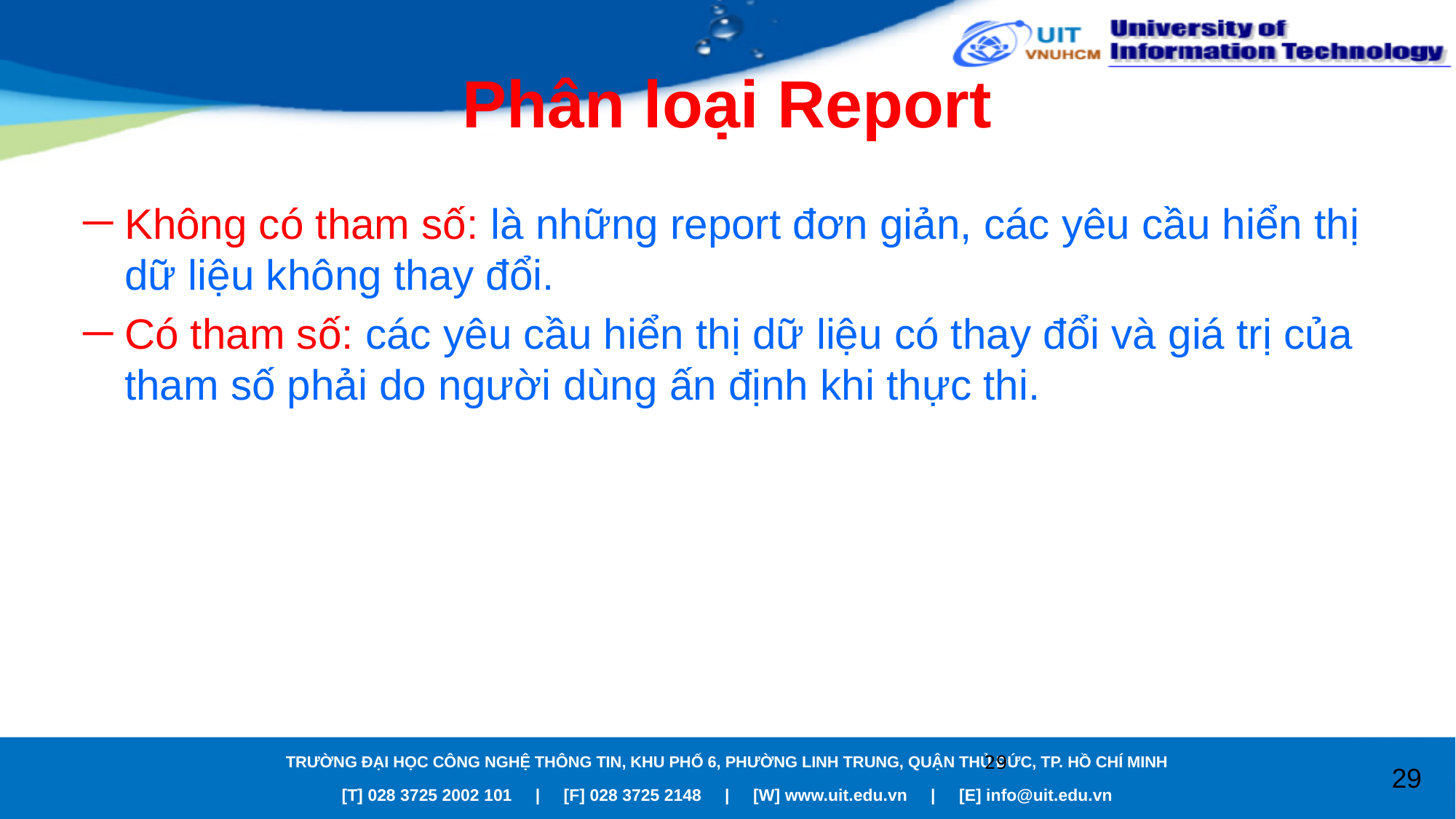

# Phân loại Report
Không có tham số: là những report đơn giản, các yêu cầu hiển thị dữ liệu không thay đổi.
Có tham số: các yêu cầu hiển thị dữ liệu có thay đổi và giá trị của tham số phải do người dùng ấn định khi thực thi.
29